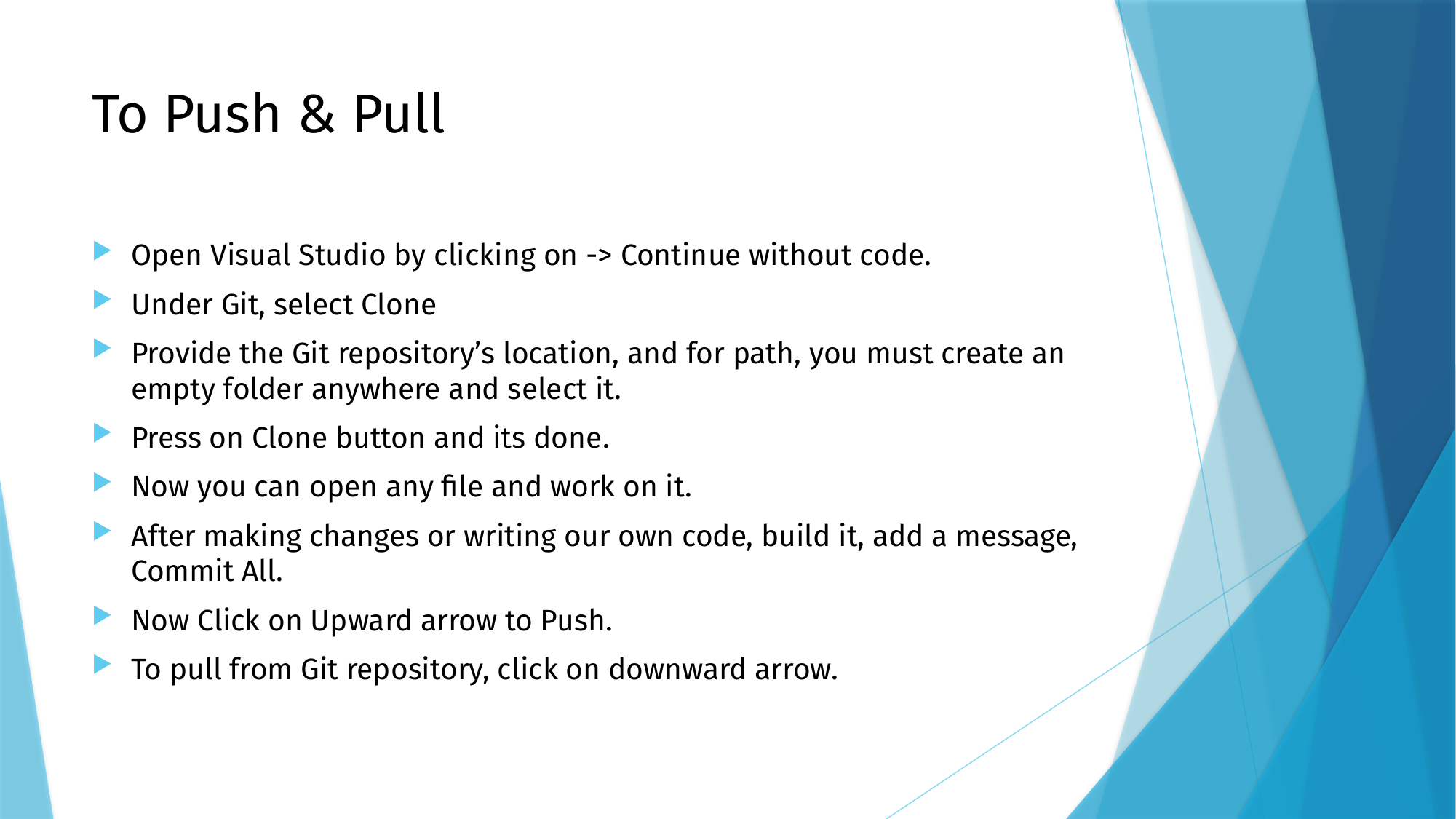

# To Push & Pull
Open Visual Studio by clicking on -> Continue without code.
Under Git, select Clone
Provide the Git repository’s location, and for path, you must create an empty folder anywhere and select it.
Press on Clone button and its done.
Now you can open any file and work on it.
After making changes or writing our own code, build it, add a message, Commit All.
Now Click on Upward arrow to Push.
To pull from Git repository, click on downward arrow.